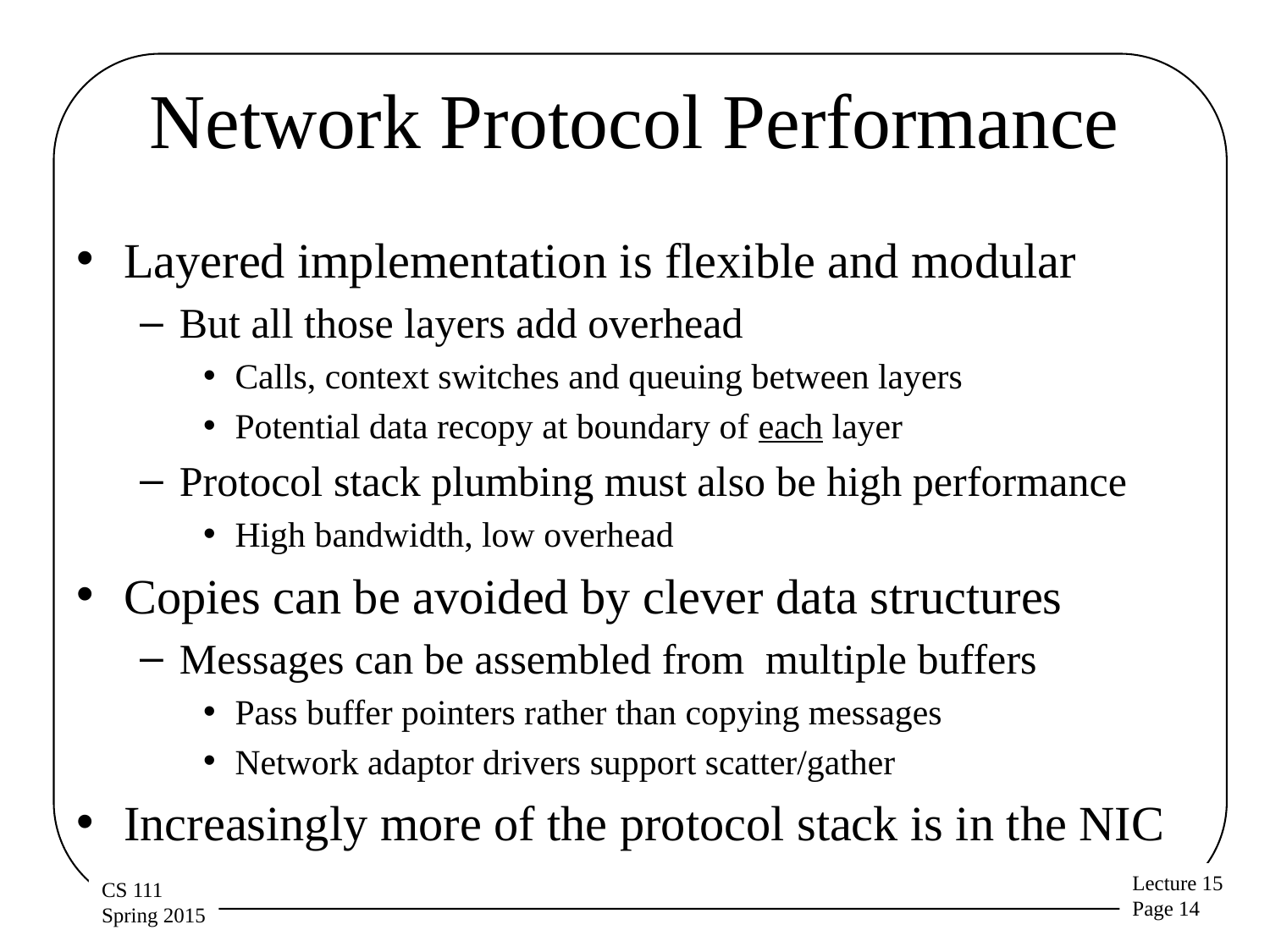

# Network Protocol Performance
Layered implementation is flexible and modular
But all those layers add overhead
Calls, context switches and queuing between layers
Potential data recopy at boundary of each layer
Protocol stack plumbing must also be high performance
High bandwidth, low overhead
Copies can be avoided by clever data structures
Messages can be assembled from  multiple buffers
Pass buffer pointers rather than copying messages
Network adaptor drivers support scatter/gather
Increasingly more of the protocol stack is in the NIC